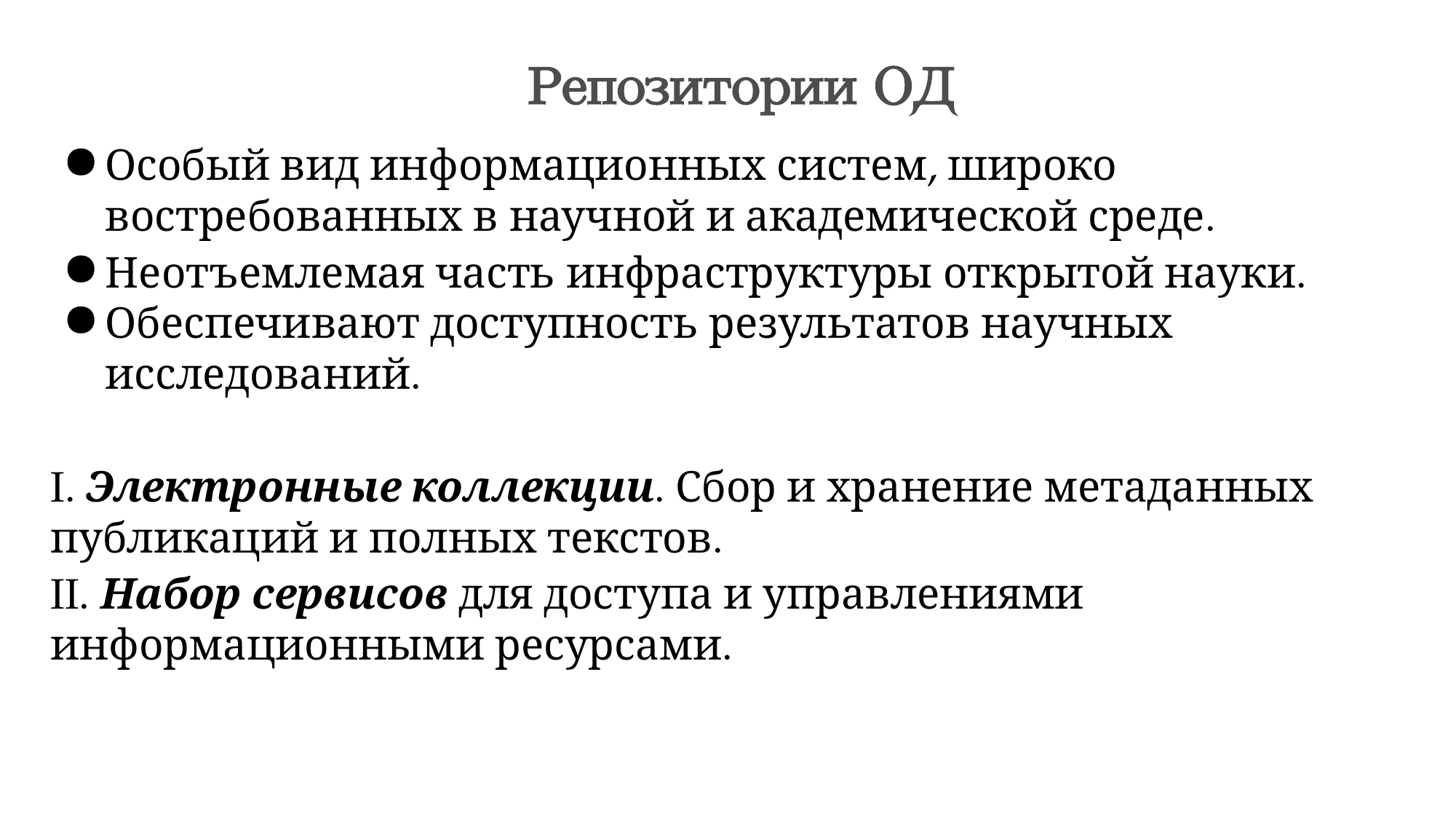

# Репозитории ОД
Особый вид информационных систем, широко востребованных в научной и академической среде.
Неотъемлемая часть инфраструктуры открытой науки.
Обеспечивают доступность результатов научных исследований.

I. Электронные коллекции. Сбор и хранение метаданных публикаций и полных текстов.
II. Набор сервисов для доступа и управлениями информационными ресурсами.